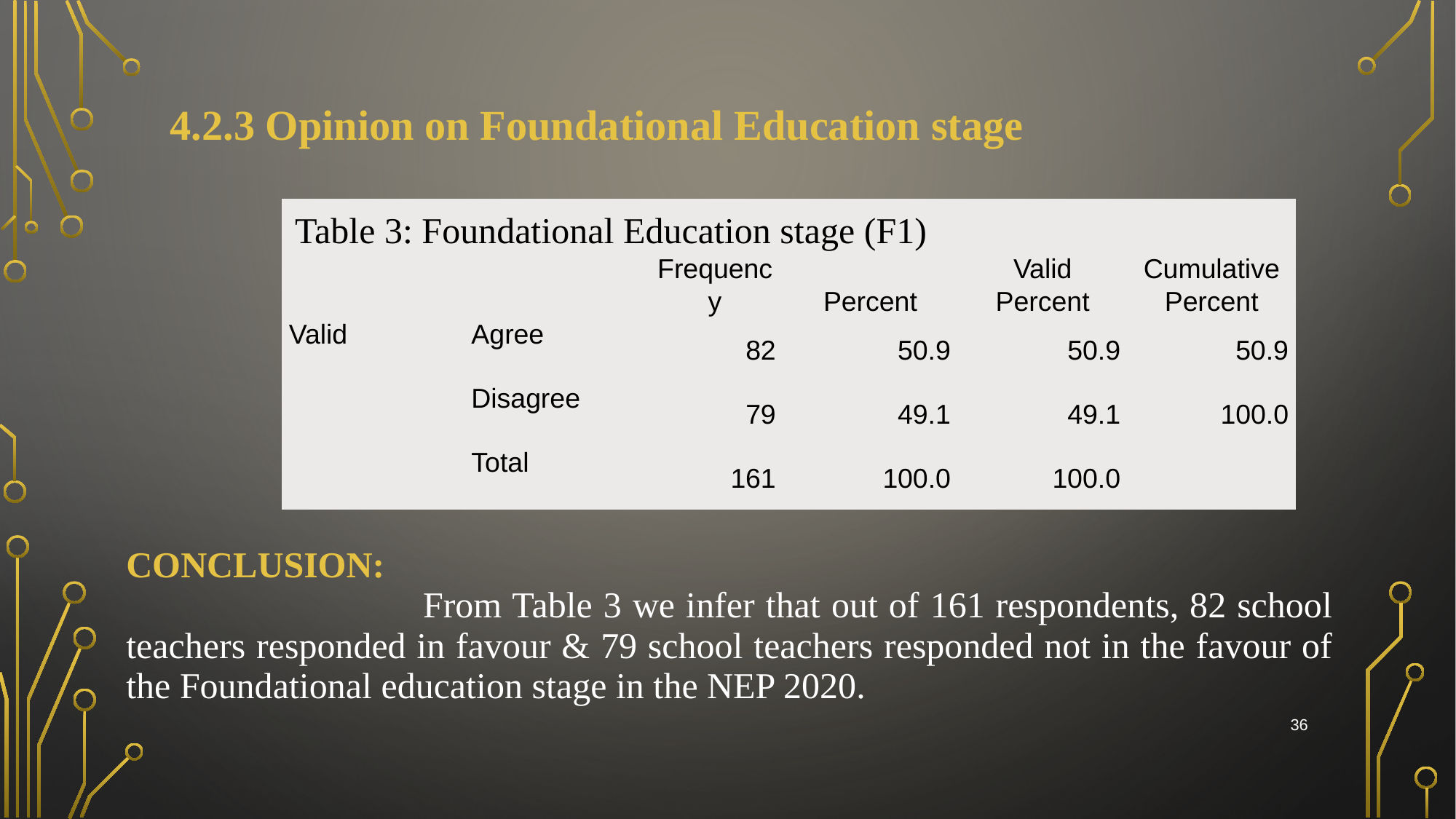

4.2.3 Opinion on Foundational Education stage
|  |  | Frequency | Percent | Valid Percent | Cumulative Percent |
| --- | --- | --- | --- | --- | --- |
| Valid | Agree | 82 | 50.9 | 50.9 | 50.9 |
|  | Disagree | 79 | 49.1 | 49.1 | 100.0 |
|  | Total | 161 | 100.0 | 100.0 |  |
Table 3: Foundational Education stage (F1)
| CONCLUSION: From Table 3 we infer that out of 161 respondents, 82 school teachers responded in favour & 79 school teachers responded not in the favour of the Foundational education stage in the NEP 2020. |
| --- |
36